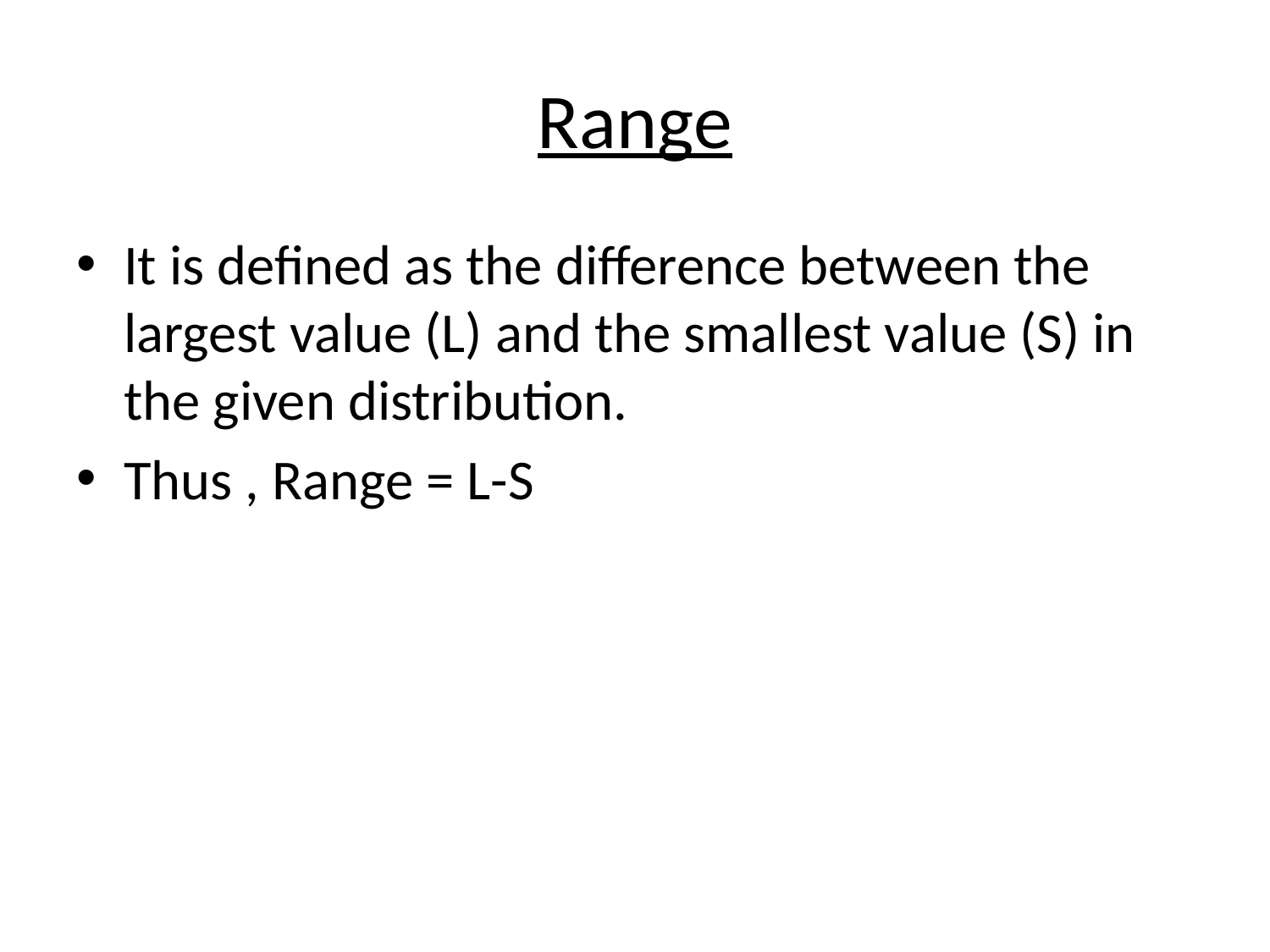

# Range
It is defined as the difference between the largest value (L) and the smallest value (S) in the given distribution.
Thus , Range = L-S